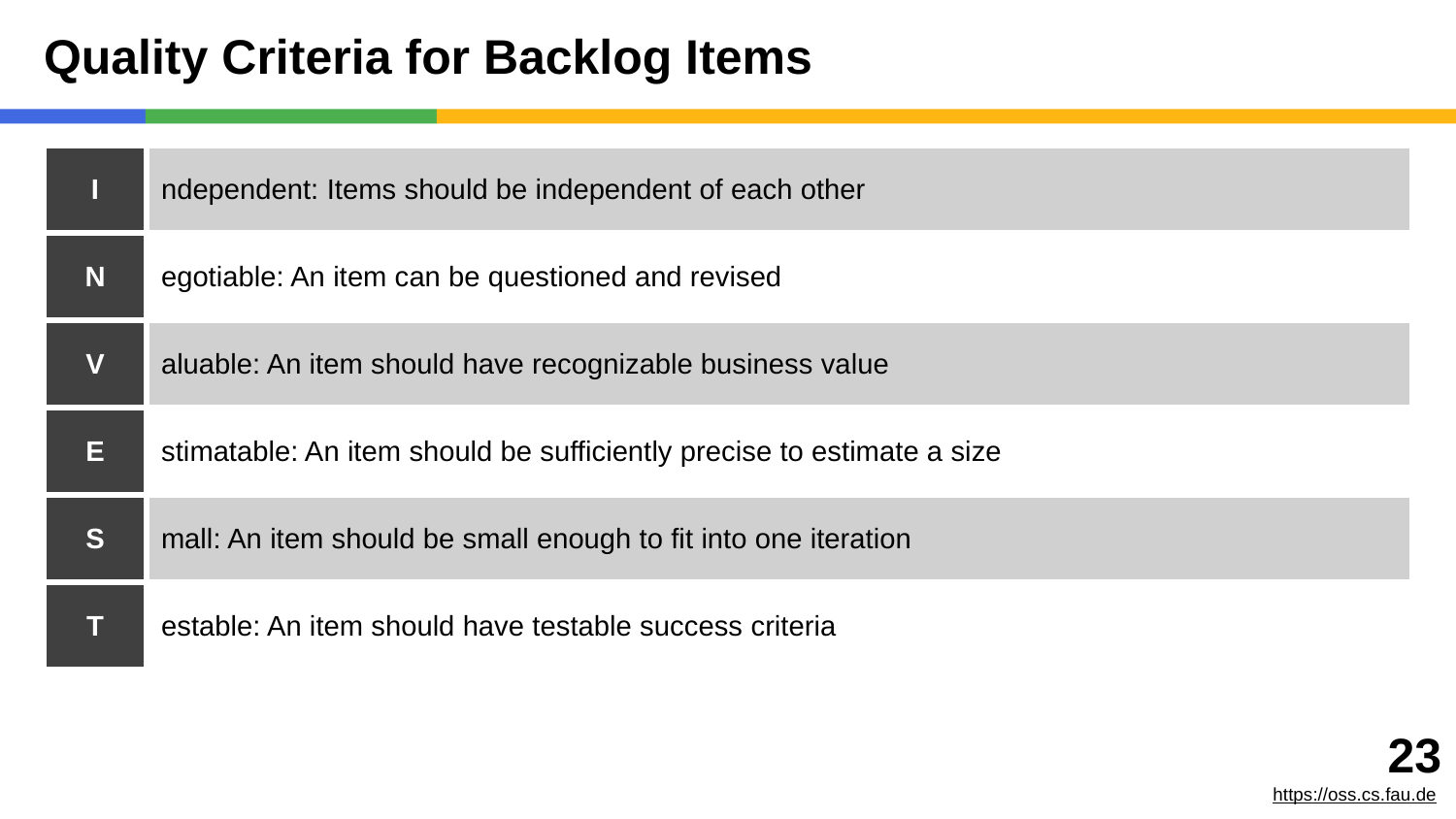

# Quality Criteria for Backlog Items
| I | ndependent: Items should be independent of each other |
| --- | --- |
| N | egotiable: An item can be questioned and revised |
| V | aluable: An item should have recognizable business value |
| E | stimatable: An item should be sufficiently precise to estimate a size |
| S | mall: An item should be small enough to fit into one iteration |
| T | estable: An item should have testable success criteria |
23
https://oss.cs.fau.de